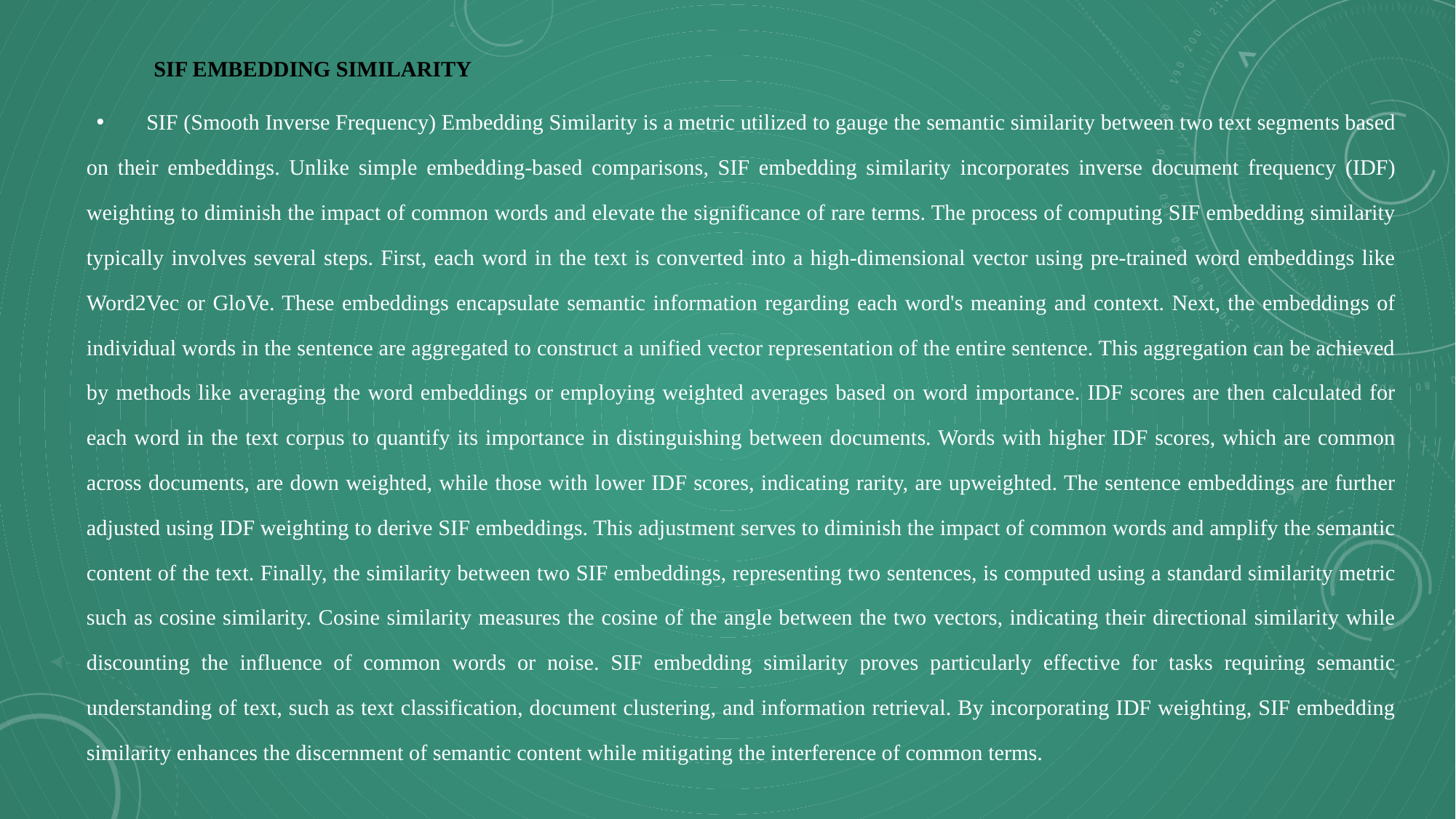

SIF EMBEDDING SIMILARITY
SIF (Smooth Inverse Frequency) Embedding Similarity is a metric utilized to gauge the semantic similarity between two text segments based on their embeddings. Unlike simple embedding-based comparisons, SIF embedding similarity incorporates inverse document frequency (IDF) weighting to diminish the impact of common words and elevate the significance of rare terms. The process of computing SIF embedding similarity typically involves several steps. First, each word in the text is converted into a high-dimensional vector using pre-trained word embeddings like Word2Vec or GloVe. These embeddings encapsulate semantic information regarding each word's meaning and context. Next, the embeddings of individual words in the sentence are aggregated to construct a unified vector representation of the entire sentence. This aggregation can be achieved by methods like averaging the word embeddings or employing weighted averages based on word importance. IDF scores are then calculated for each word in the text corpus to quantify its importance in distinguishing between documents. Words with higher IDF scores, which are common across documents, are down weighted, while those with lower IDF scores, indicating rarity, are upweighted. The sentence embeddings are further adjusted using IDF weighting to derive SIF embeddings. This adjustment serves to diminish the impact of common words and amplify the semantic content of the text. Finally, the similarity between two SIF embeddings, representing two sentences, is computed using a standard similarity metric such as cosine similarity. Cosine similarity measures the cosine of the angle between the two vectors, indicating their directional similarity while discounting the influence of common words or noise. SIF embedding similarity proves particularly effective for tasks requiring semantic understanding of text, such as text classification, document clustering, and information retrieval. By incorporating IDF weighting, SIF embedding similarity enhances the discernment of semantic content while mitigating the interference of common terms.